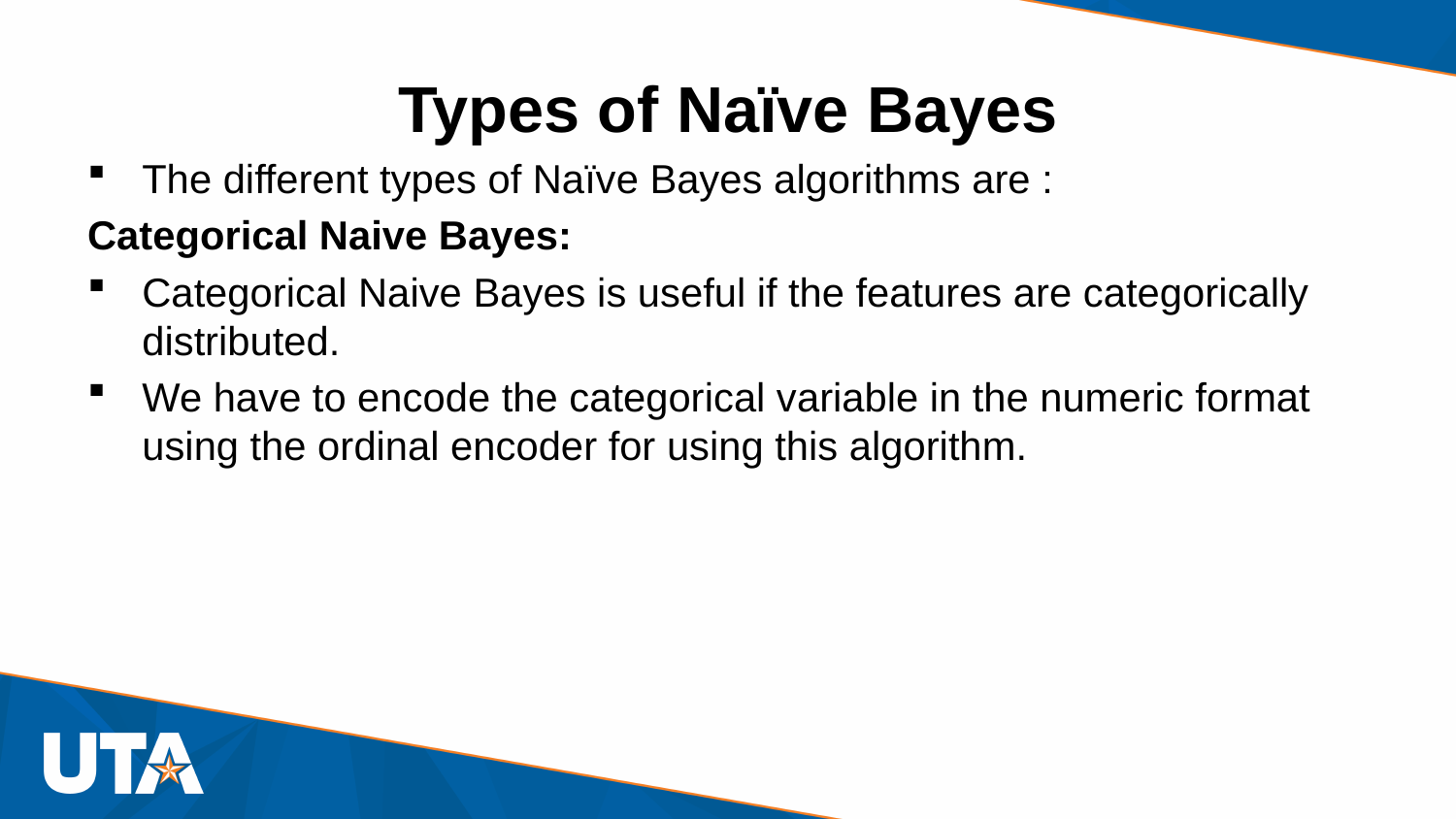

# Types of Naïve Bayes
The different types of Naïve Bayes algorithms are :
Categorical Naive Bayes:
Categorical Naive Bayes is useful if the features are categorically distributed.
We have to encode the categorical variable in the numeric format using the ordinal encoder for using this algorithm.